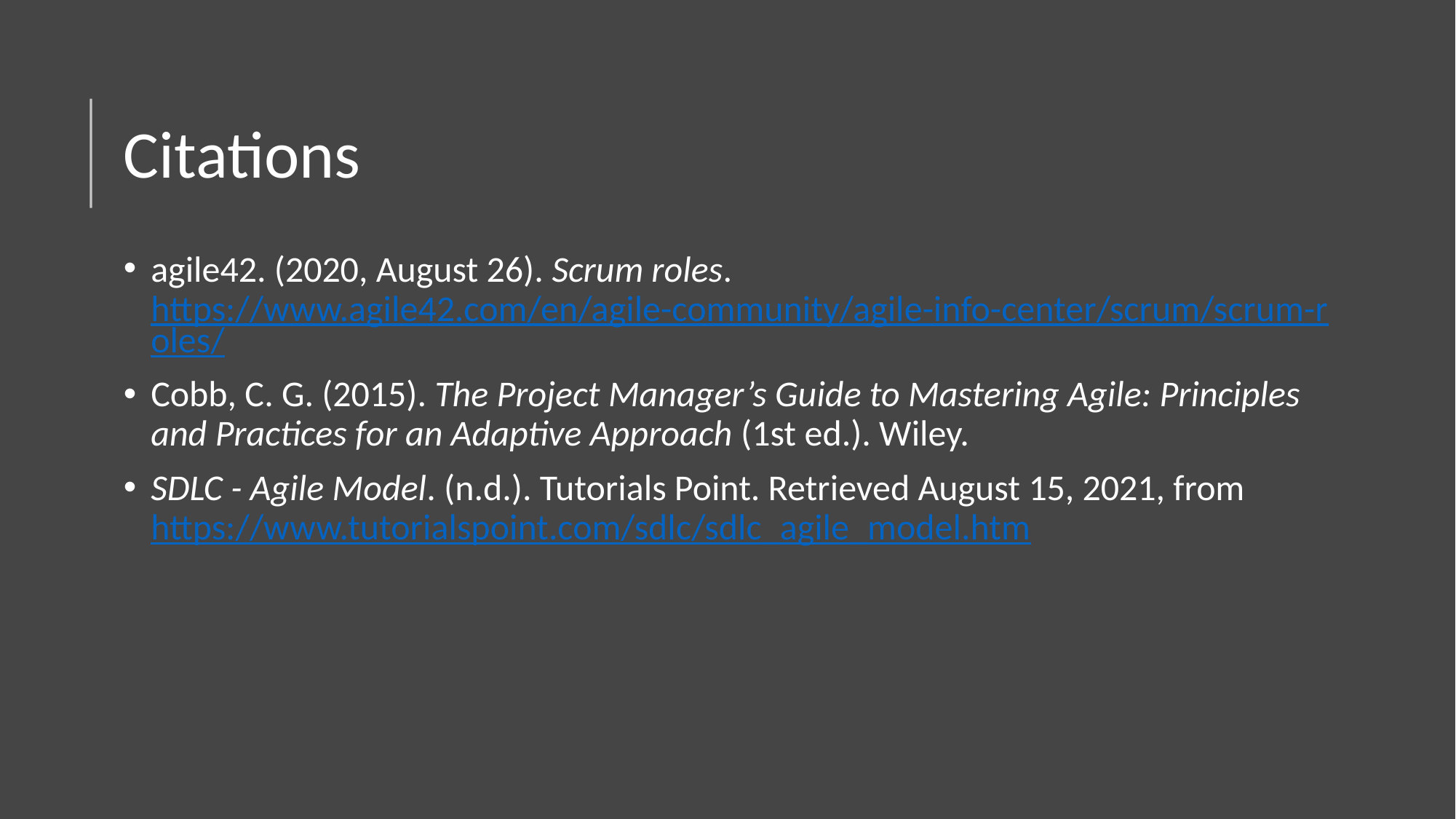

# Citations
agile42. (2020, August 26). Scrum roles. https://www.agile42.com/en/agile-community/agile-info-center/scrum/scrum-roles/
Cobb, C. G. (2015). The Project Manager’s Guide to Mastering Agile: Principles and Practices for an Adaptive Approach (1st ed.). Wiley.
SDLC - Agile Model. (n.d.). Tutorials Point. Retrieved August 15, 2021, from https://www.tutorialspoint.com/sdlc/sdlc_agile_model.htm